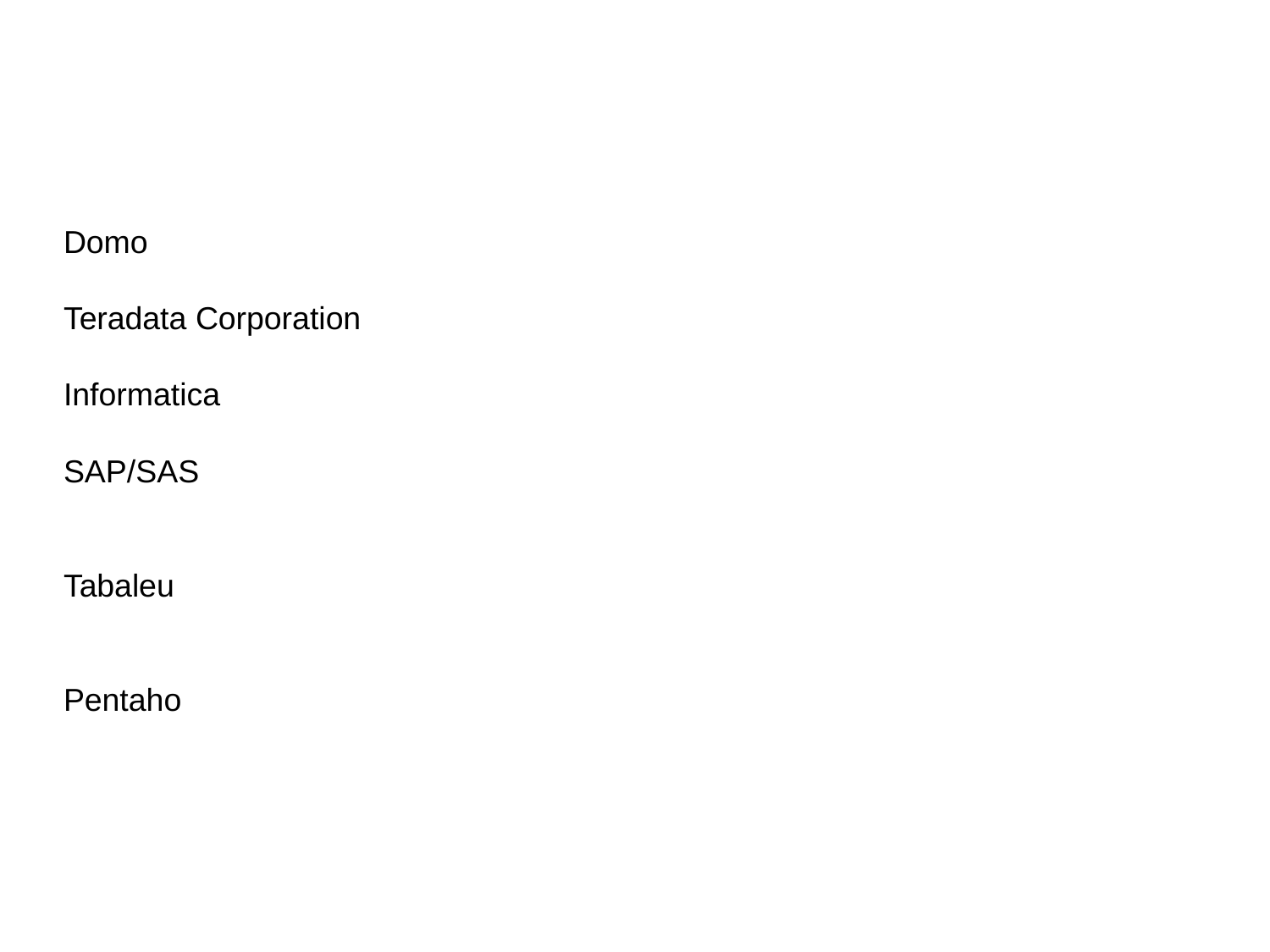

#
Domo

Teradata Corporation

Informatica

SAP/SAS

Tabaleu

Pentaho